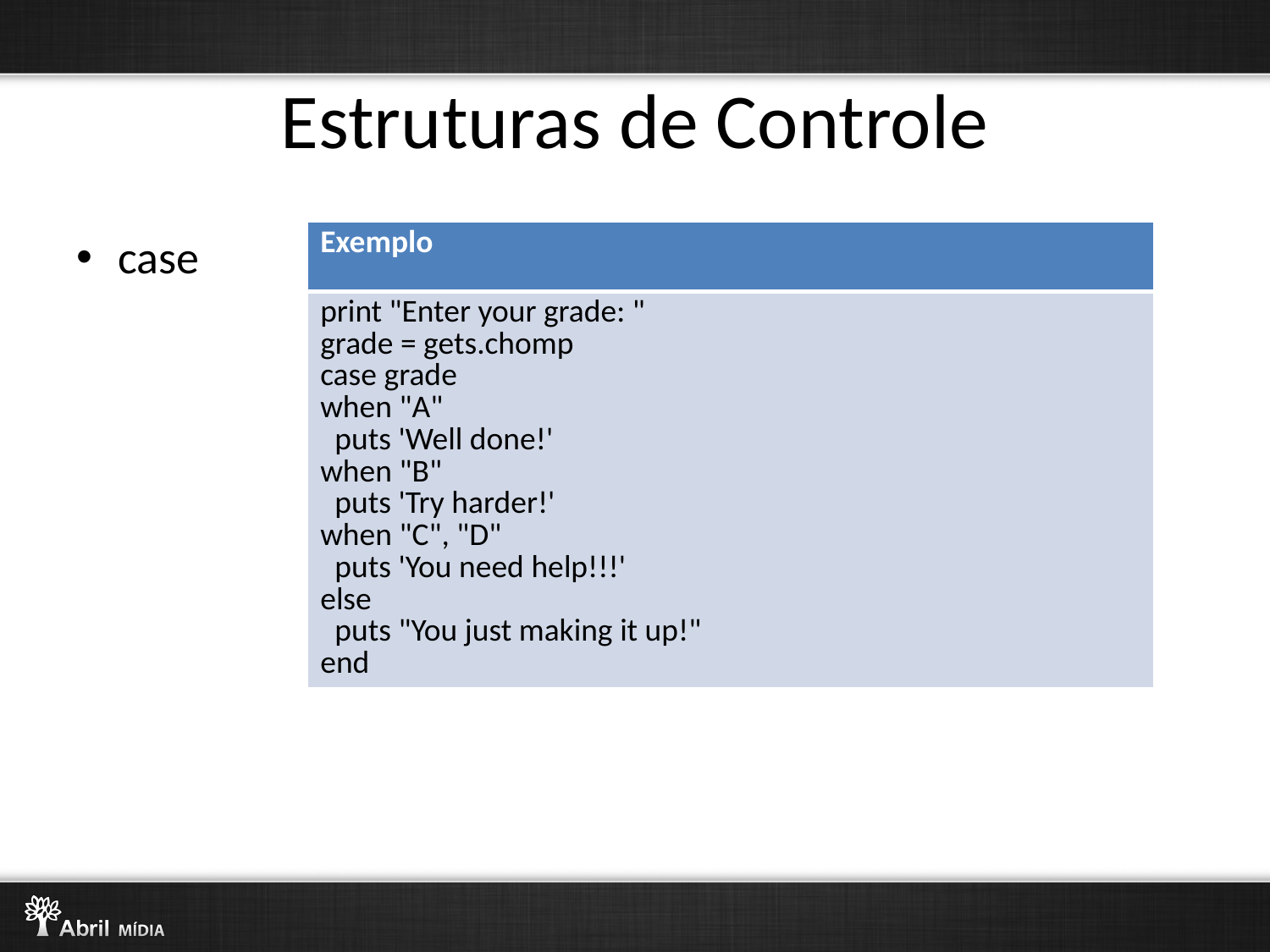

# Estruturas de Controle
case

| Exemplo |
| --- |
| print "Enter your grade: " grade = gets.chomp case grade when "A" puts 'Well done!' when "B" puts 'Try harder!' when "C", "D" puts 'You need help!!!' else puts "You just making it up!" end |